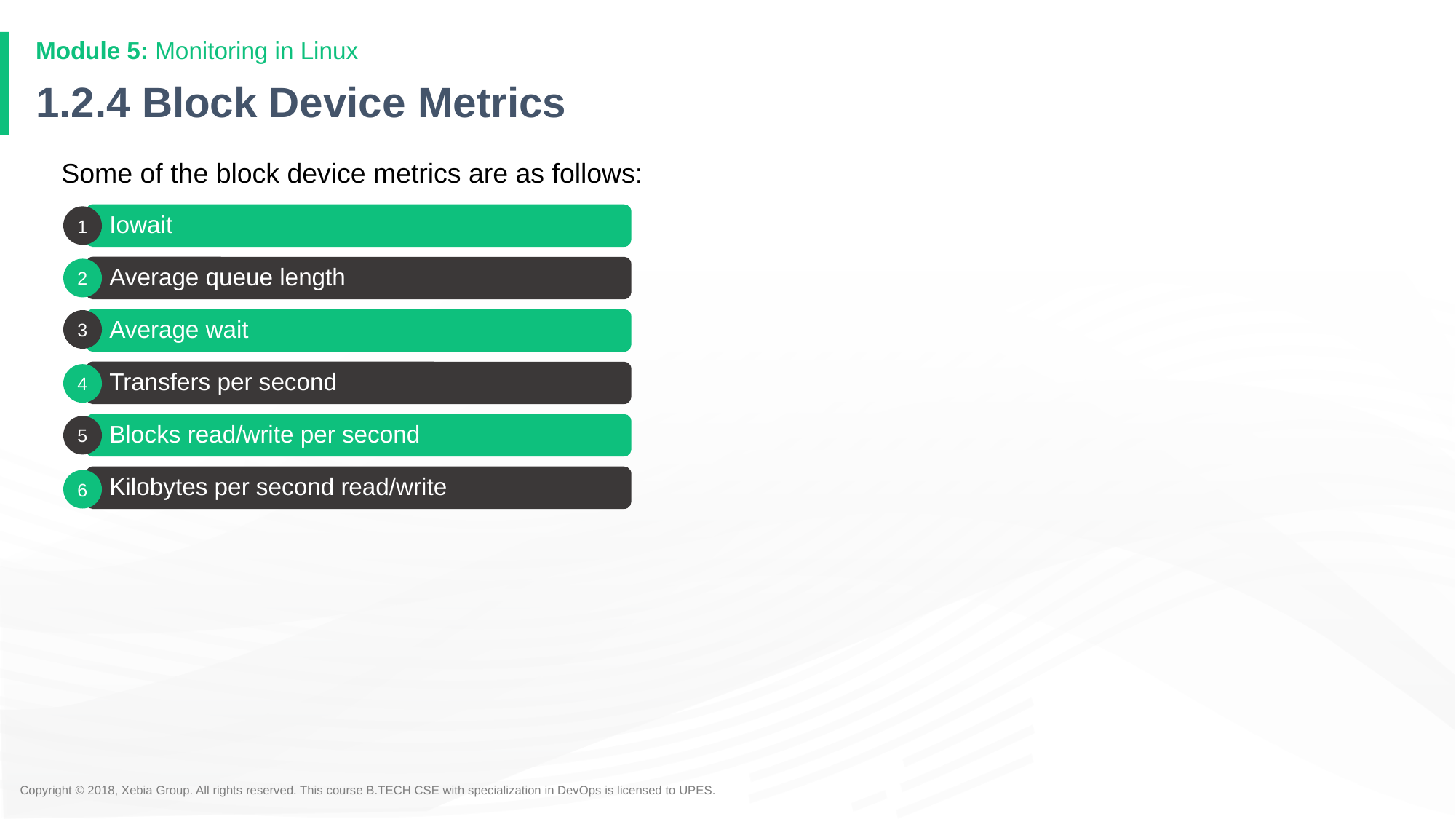

# 1.2.4 Block Device Metrics
Some of the block device metrics are as follows:

Iowait
1

Average queue length
2
Average wait
3

Transfers per second
4

Blocks read/write per second
5

Kilobytes per second read/write
6